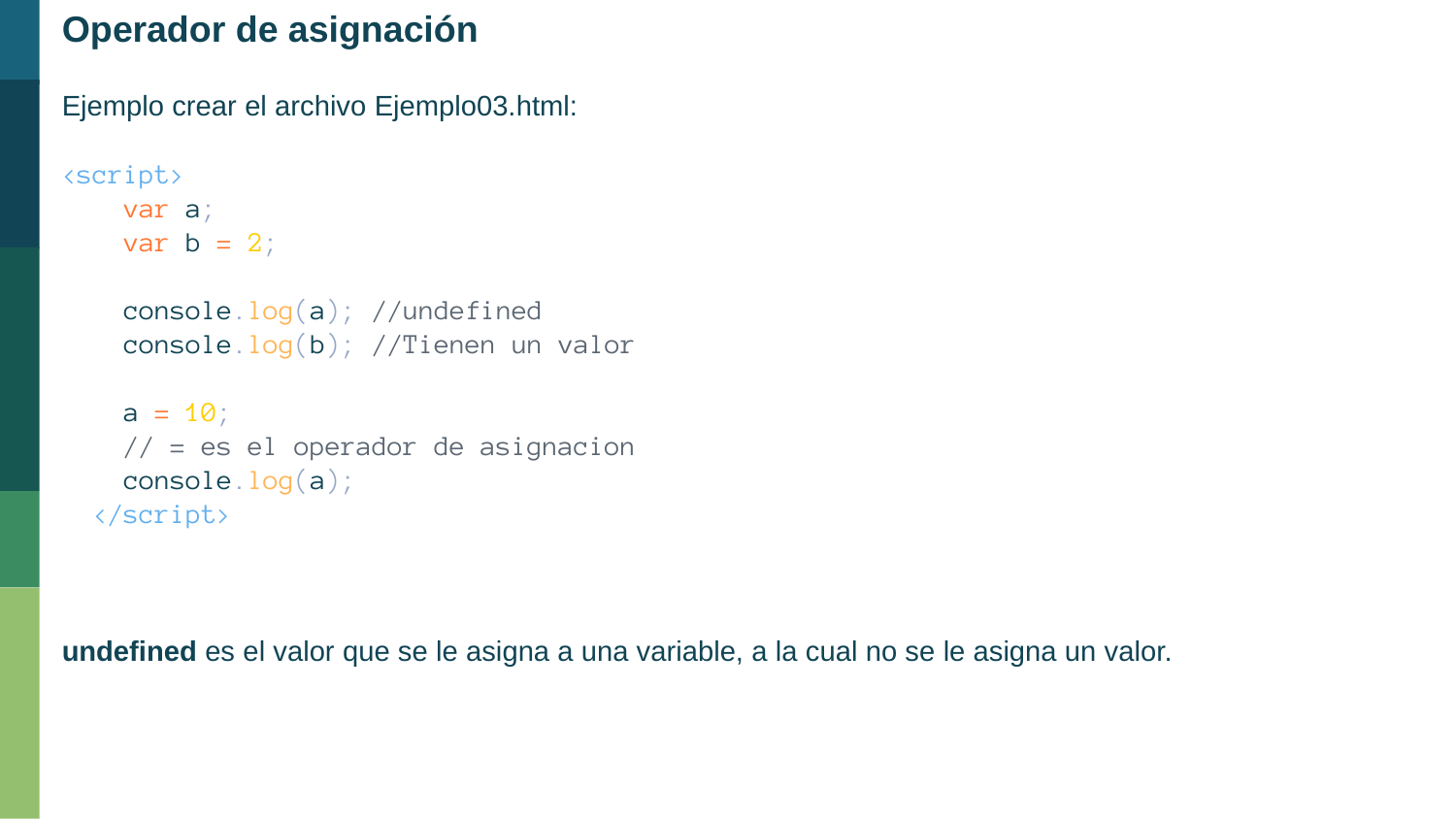

Operador de asignación
Ejemplo crear el archivo Ejemplo03.html:

<script>
    var a;
    var b = 2;
    console.log(a); //undefined
    console.log(b); //Tienen un valor
    a = 10;
    // = es el operador de asignacion
    console.log(a);
  </script>

undefined es el valor que se le asigna a una variable, a la cual no se le asigna un valor.